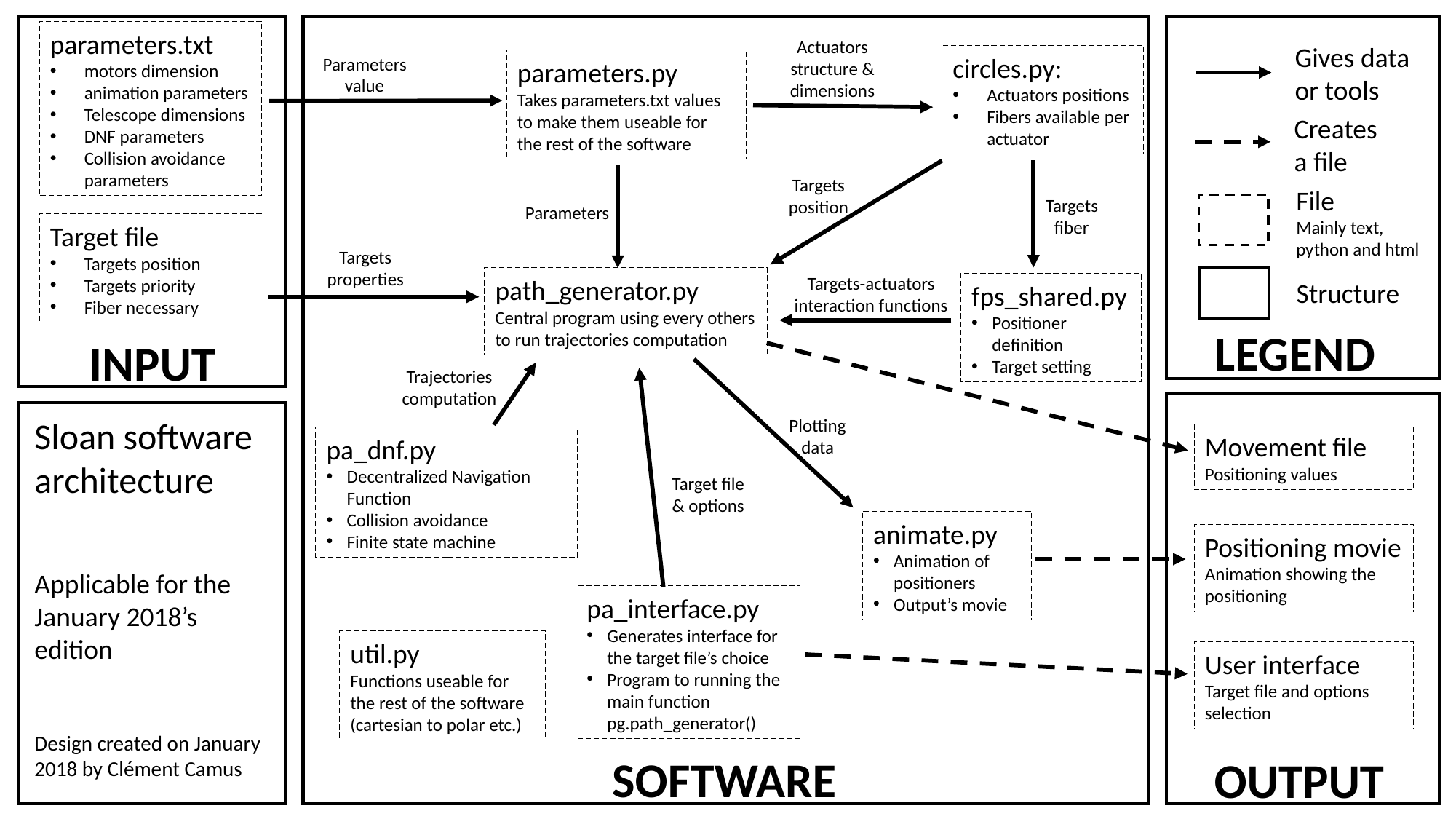

parameters.txt
motors dimension
animation parameters
Telescope dimensions
DNF parameters
Collision avoidance parameters
Actuators structure & dimensions
Gives data or tools
circles.py:
Actuators positions
Fibers available per actuator
Parameters value
parameters.py
Takes parameters.txt values to make them useable for the rest of the software
Creates a file
Targets
position
File
Mainly text, python and html
Targets fiber

Parameters
Target file
Targets position
Targets priority
Fiber necessary
Targets properties
Targets-actuators interaction functions

path_generator.py
Central program using every others to run trajectories computation
Structure
fps_shared.py
Positioner definition
Target setting
LEGEND
INPUT
Trajectories computation

Sloan software architecture

Applicable for the January 2018’s edition

Design created on January 2018 by Clément Camus
Plotting data
Movement file
Positioning values
pa_dnf.py
Decentralized Navigation Function
Collision avoidance
Finite state machine
Target file & options
animate.py
Animation of positioners
Output’s movie
Positioning movie
Animation showing the positioning
pa_interface.py
Generates interface for the target file’s choice
Program to running the main function pg.path_generator()
util.py
Functions useable for the rest of the software (cartesian to polar etc.)
User interface
Target file and options selection
SOFTWARE
OUTPUT